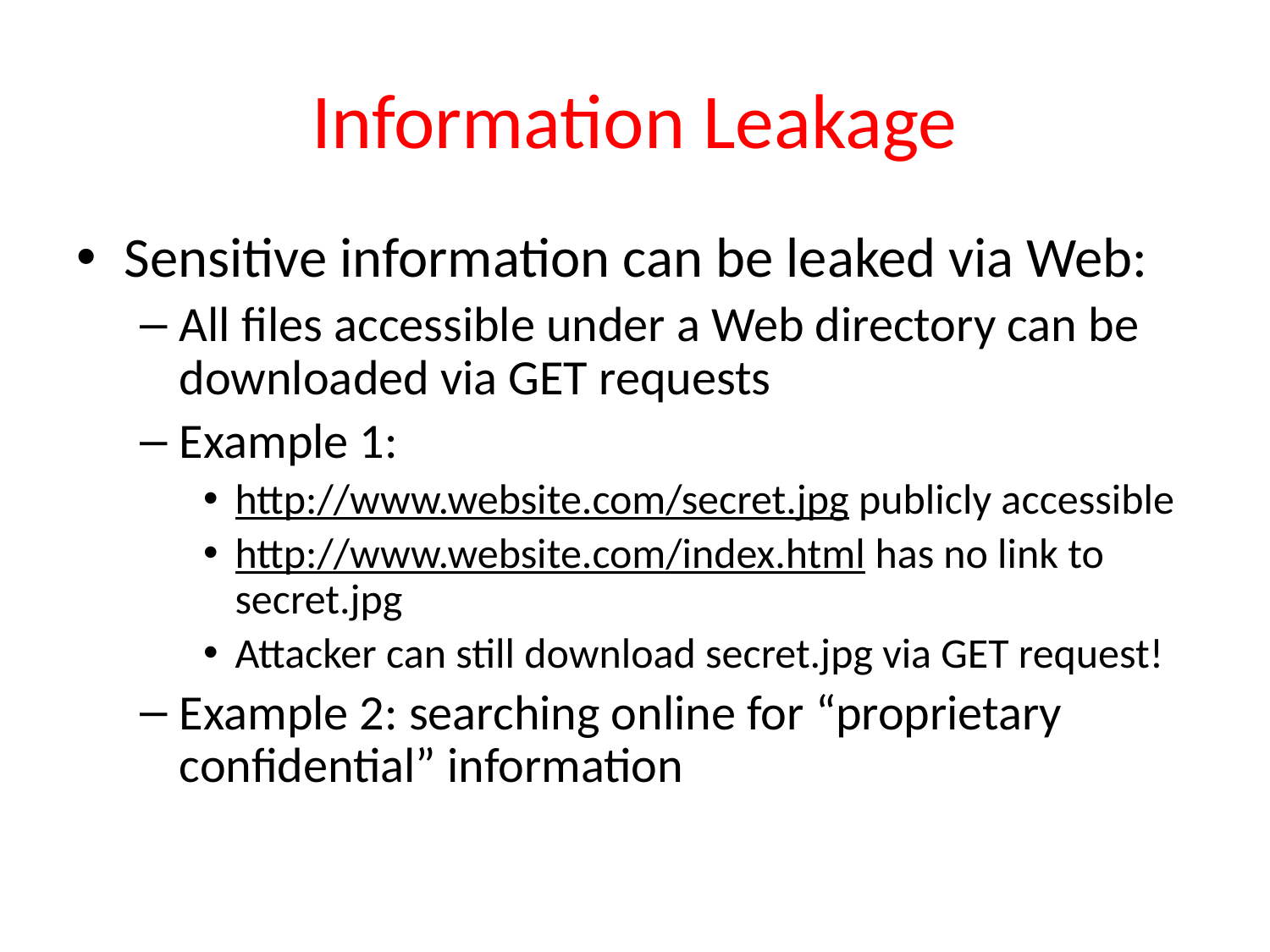

# Information Leakage
Sensitive information can be leaked via Web:
All files accessible under a Web directory can be downloaded via GET requests
Example 1:
http://www.website.com/secret.jpg publicly accessible
http://www.website.com/index.html has no link to secret.jpg
Attacker can still download secret.jpg via GET request!
Example 2: searching online for “proprietary confidential” information